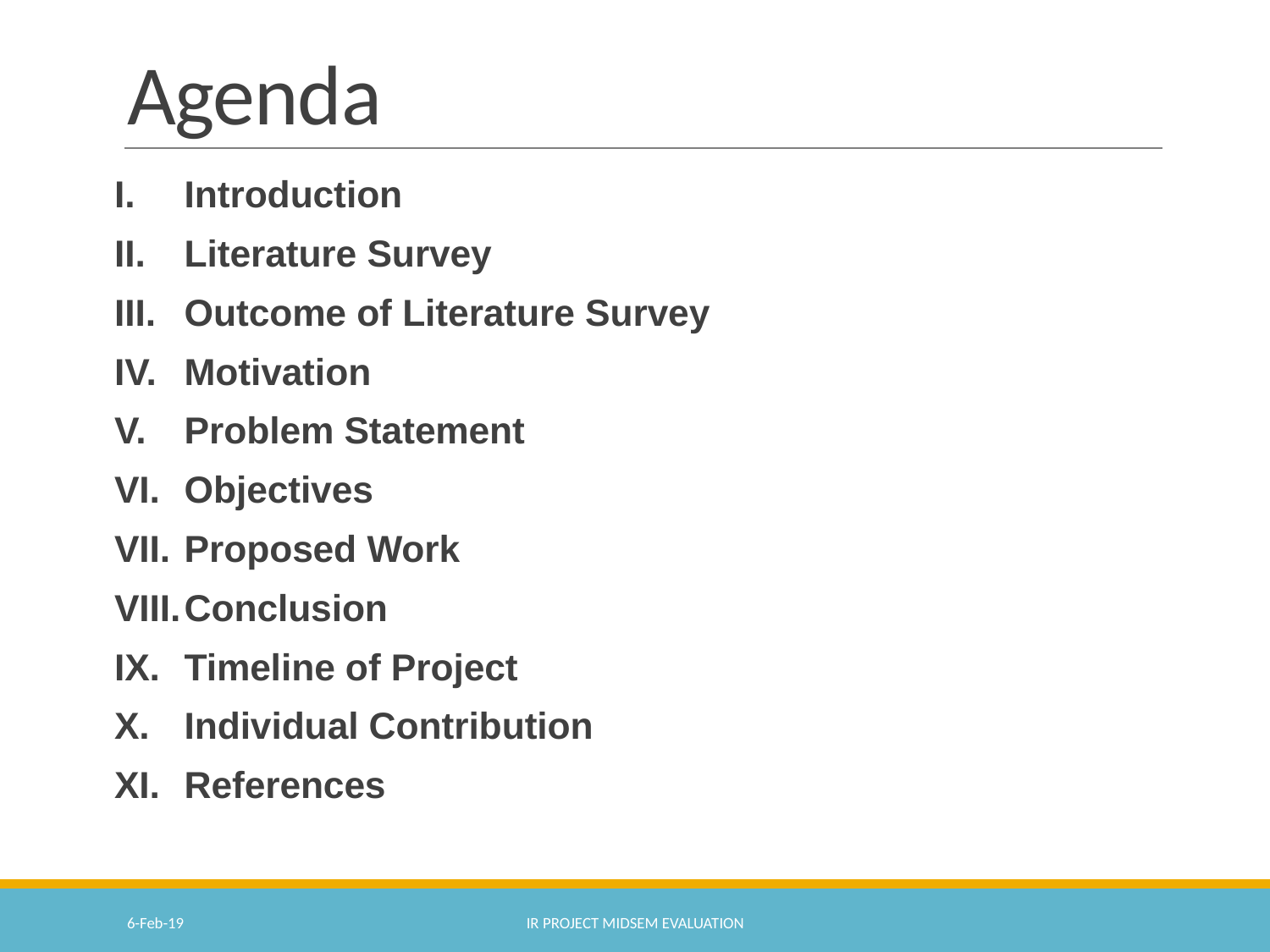

# Agenda
Introduction
Literature Survey
Outcome of Literature Survey
Motivation
Problem Statement
Objectives
Proposed Work
Conclusion
Timeline of Project
Individual Contribution
References
6-Feb-19
IR Project Midsem Evaluation